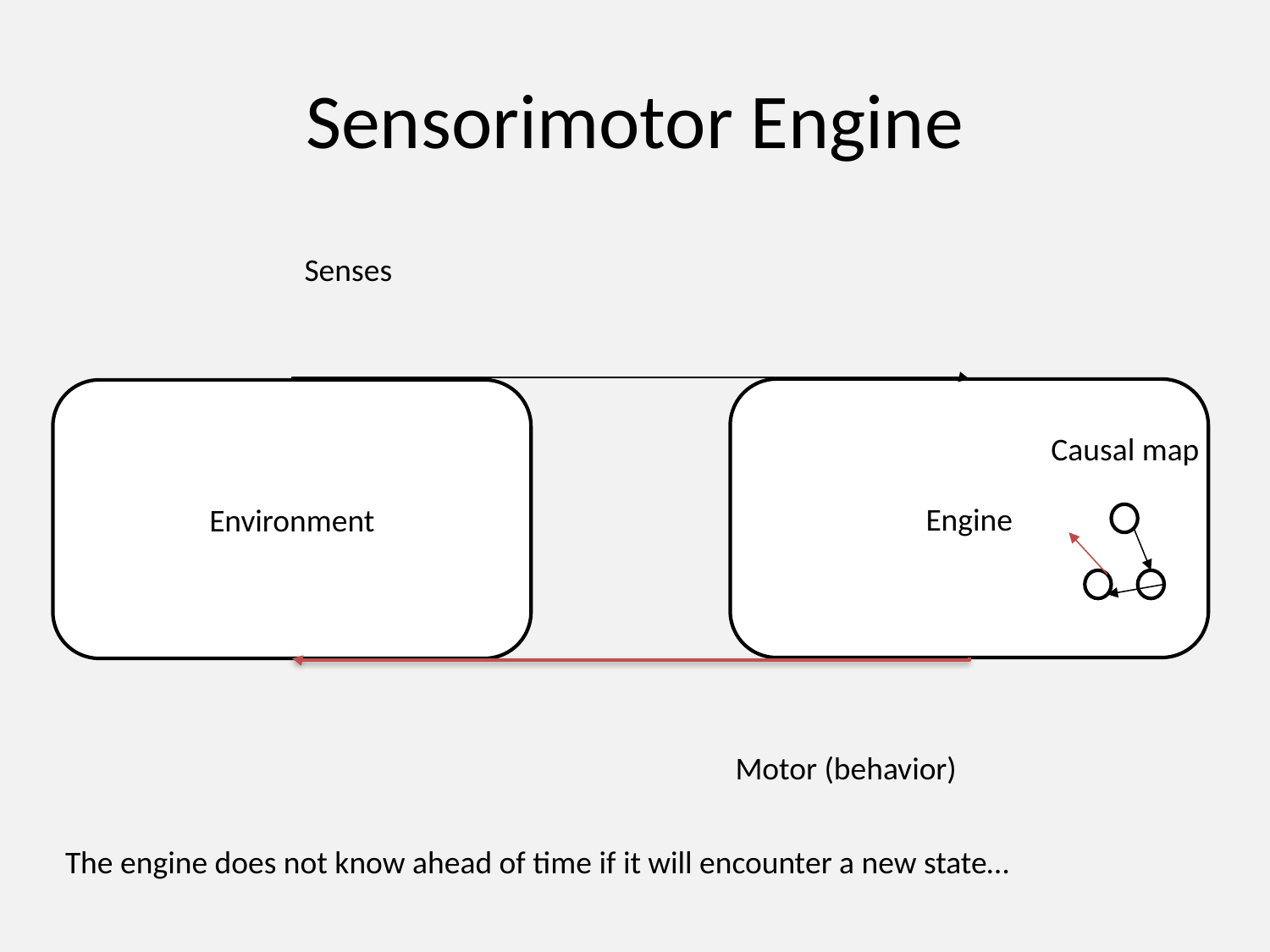

# Sensorimotor Engine
Senses
Engine
Environment
Causal map

Motor (behavior)
The engine does not know ahead of time if it will encounter a new state…